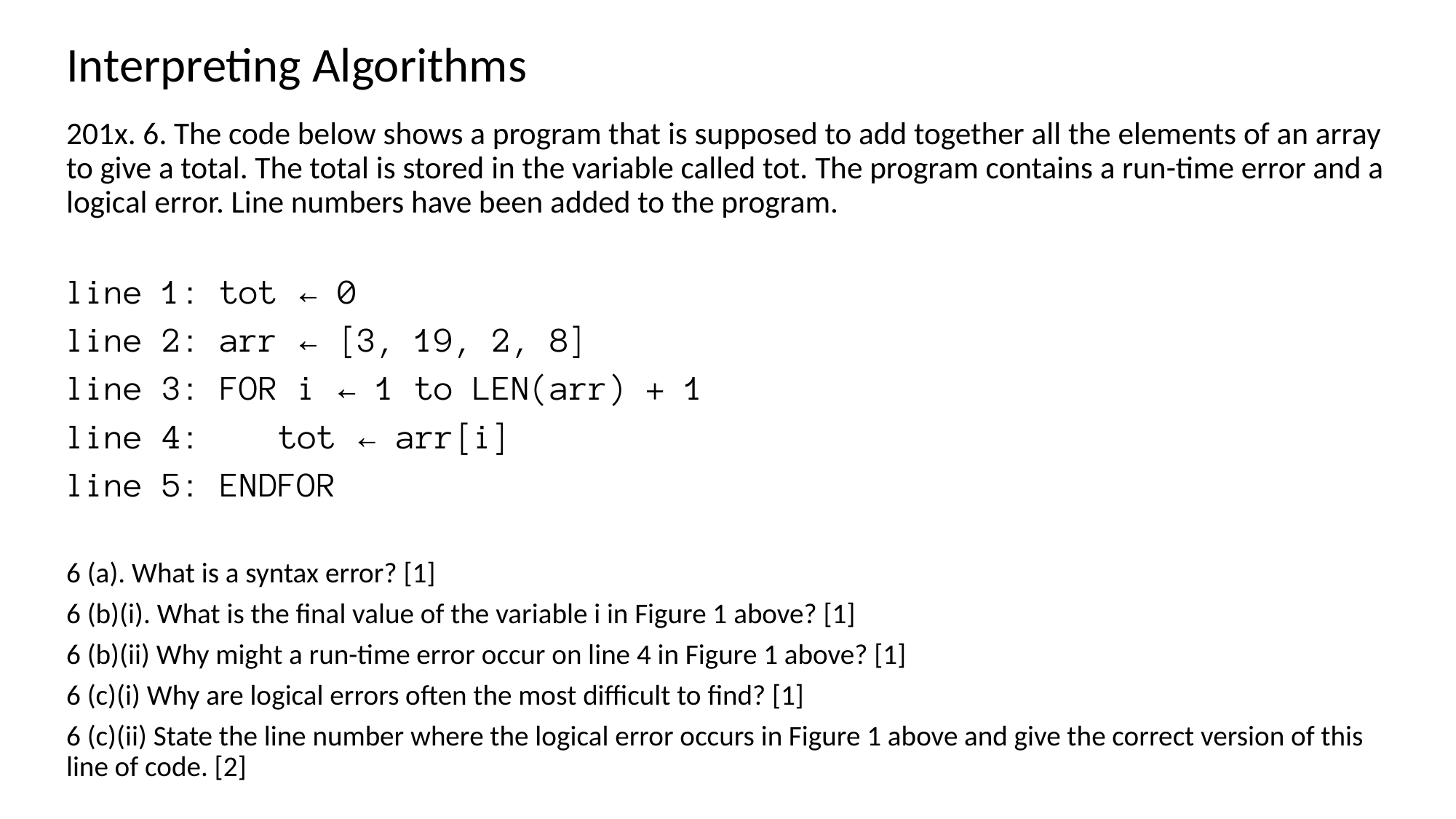

# Interpreting Algorithms
201x. 6. The code below shows a program that is supposed to add together all the elements of an array to give a total. The total is stored in the variable called tot. The program contains a run-time error and a logical error. Line numbers have been added to the program.

line 1: tot ← 0
line 2: arr ← [3, 19, 2, 8]
line 3: FOR i ← 1 to LEN(arr) + 1
line 4: 	tot ← arr[i]
line 5: ENDFOR

6 (a). What is a syntax error? [1]
6 (b)(i). What is the final value of the variable i in Figure 1 above? [1]
6 (b)(ii) Why might a run-time error occur on line 4 in Figure 1 above? [1]
6 (c)(i) Why are logical errors often the most difficult to find? [1]
6 (c)(ii) State the line number where the logical error occurs in Figure 1 above and give the correct version of this line of code. [2]